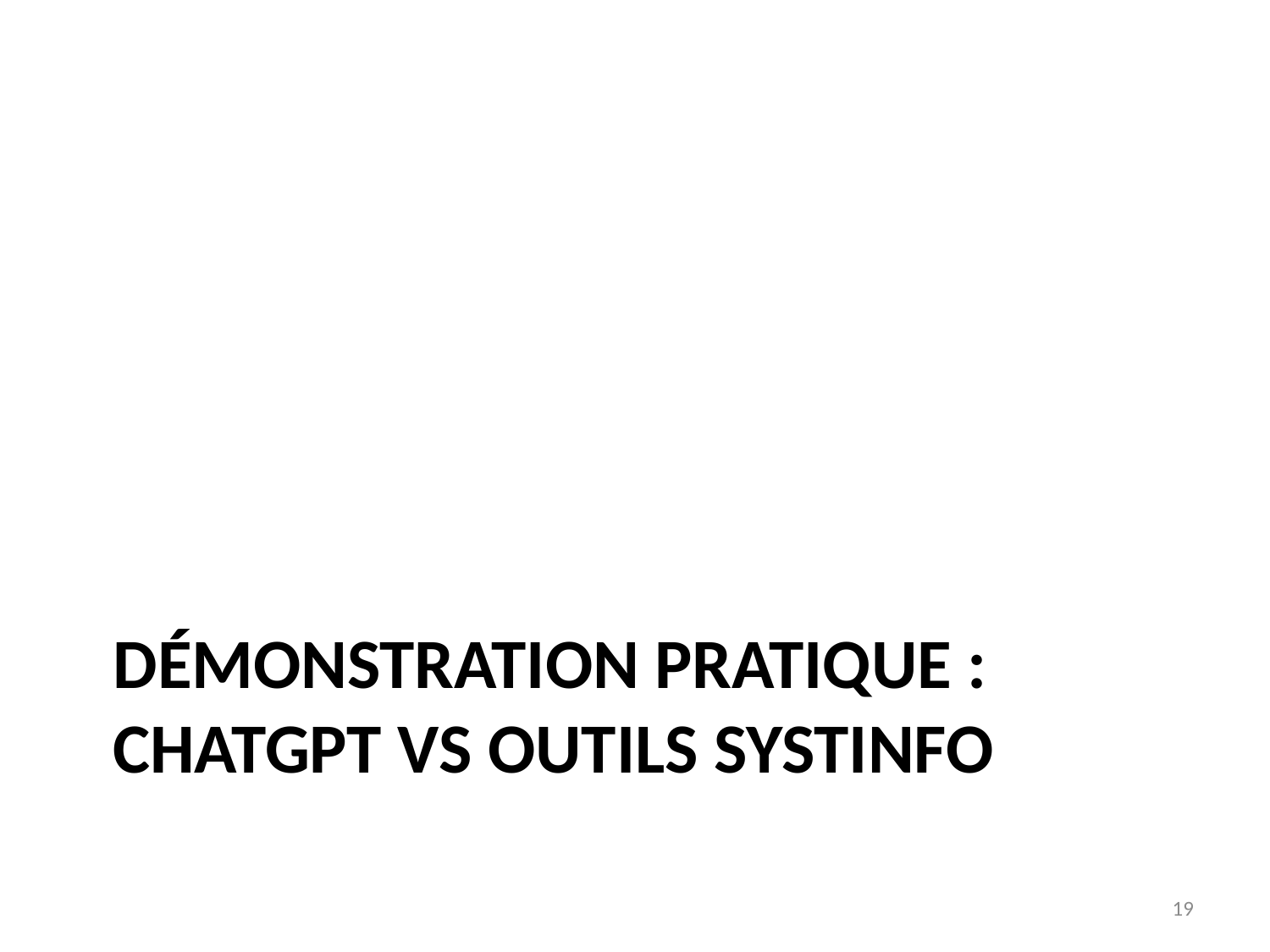

# Démonstration pratique : ChatGPT vs outils SYSTINFO
19